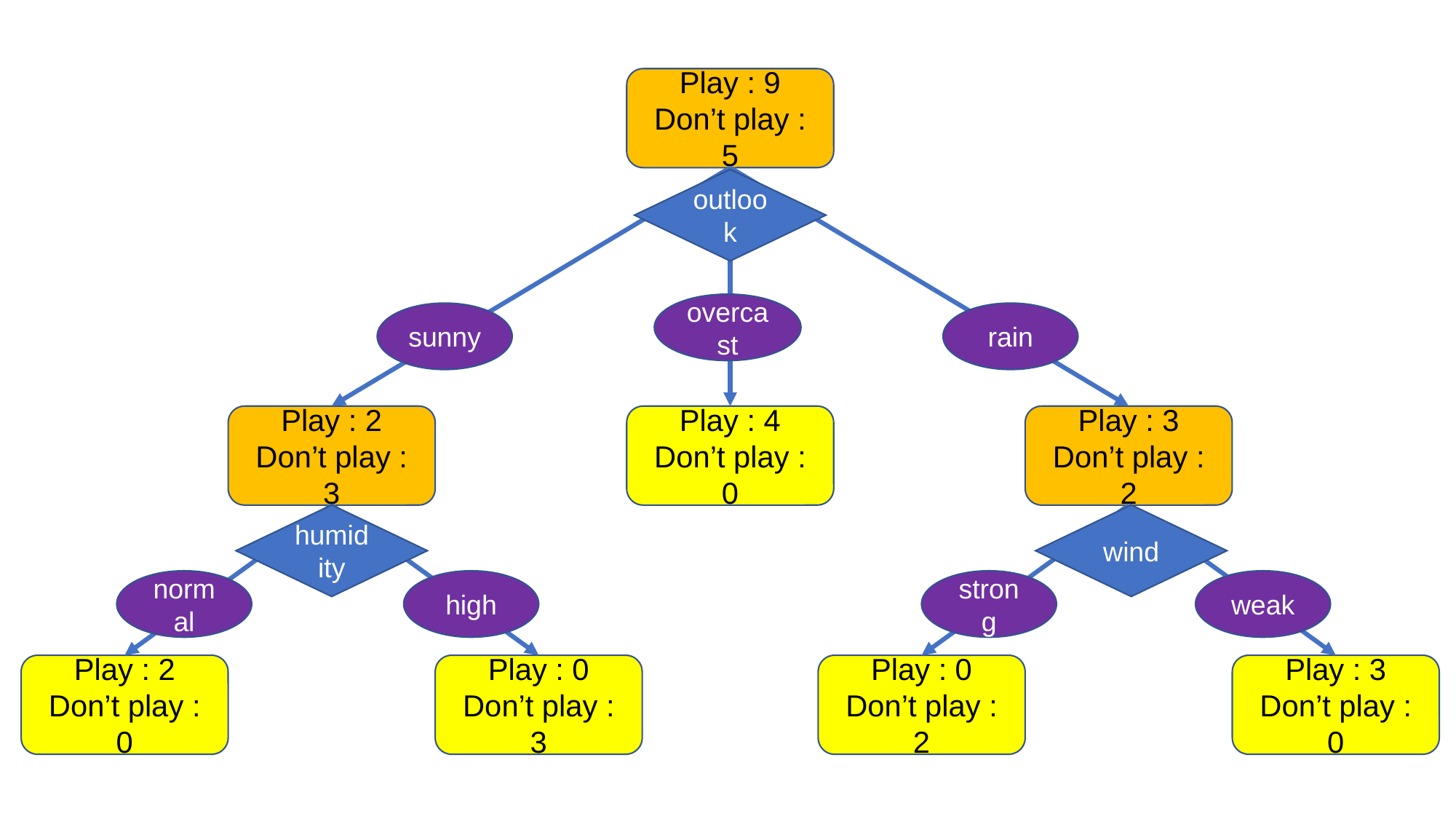

Play : 9
Don’t play : 5
outlook
overcast
sunny
rain
Play : 2
Don’t play : 3
Play : 3
Don’t play : 2
Play : 4
Don’t play : 0
humidity
wind
normal
high
strong
weak
Play : 2
Don’t play : 0
Play : 0
Don’t play : 2
Play : 3
Don’t play : 0
Play : 0
Don’t play : 3